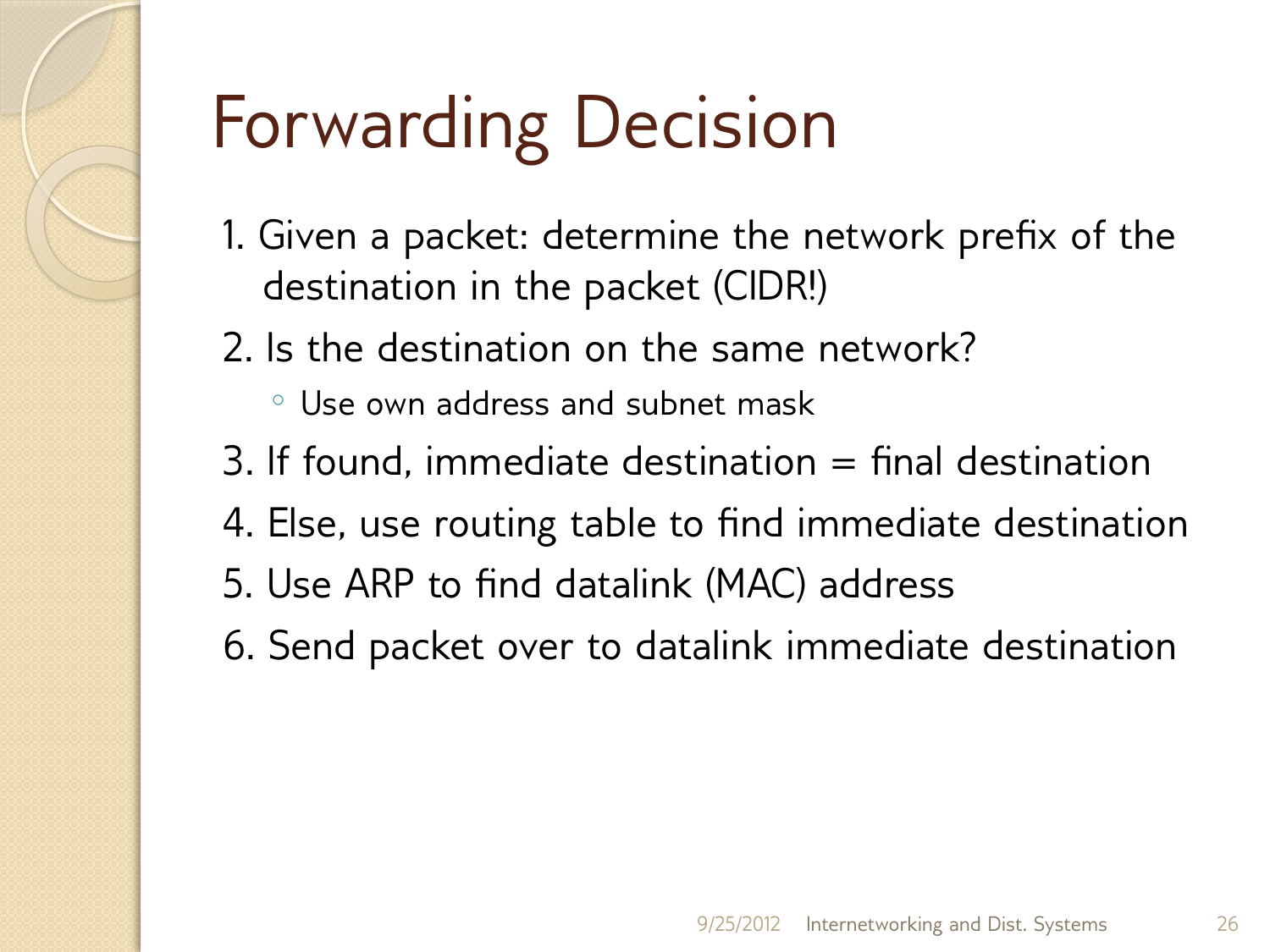

# Forwarding Decision
1. Given a packet: determine the network prefix of the destination in the packet (CIDR!)
2. Is the destination on the same network?
Use own address and subnet mask
3. If found, immediate destination = final destination
4. Else, use routing table to find immediate destination
5. Use ARP to find datalink (MAC) address
6. Send packet over to datalink immediate destination
9/25/2012
Internetworking and Dist. Systems
26